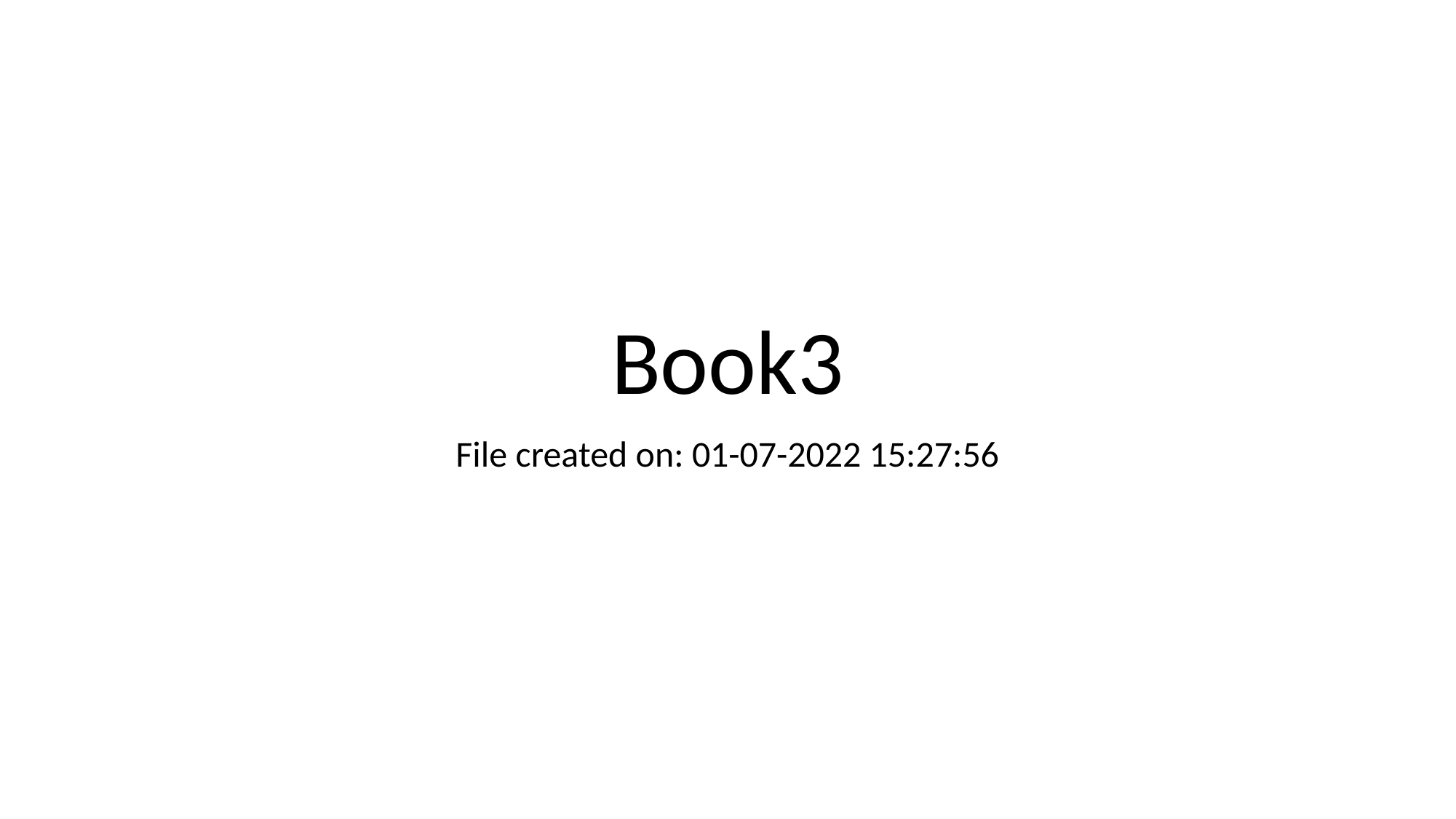

# Book3
File created on: 01-07-2022 15:27:56